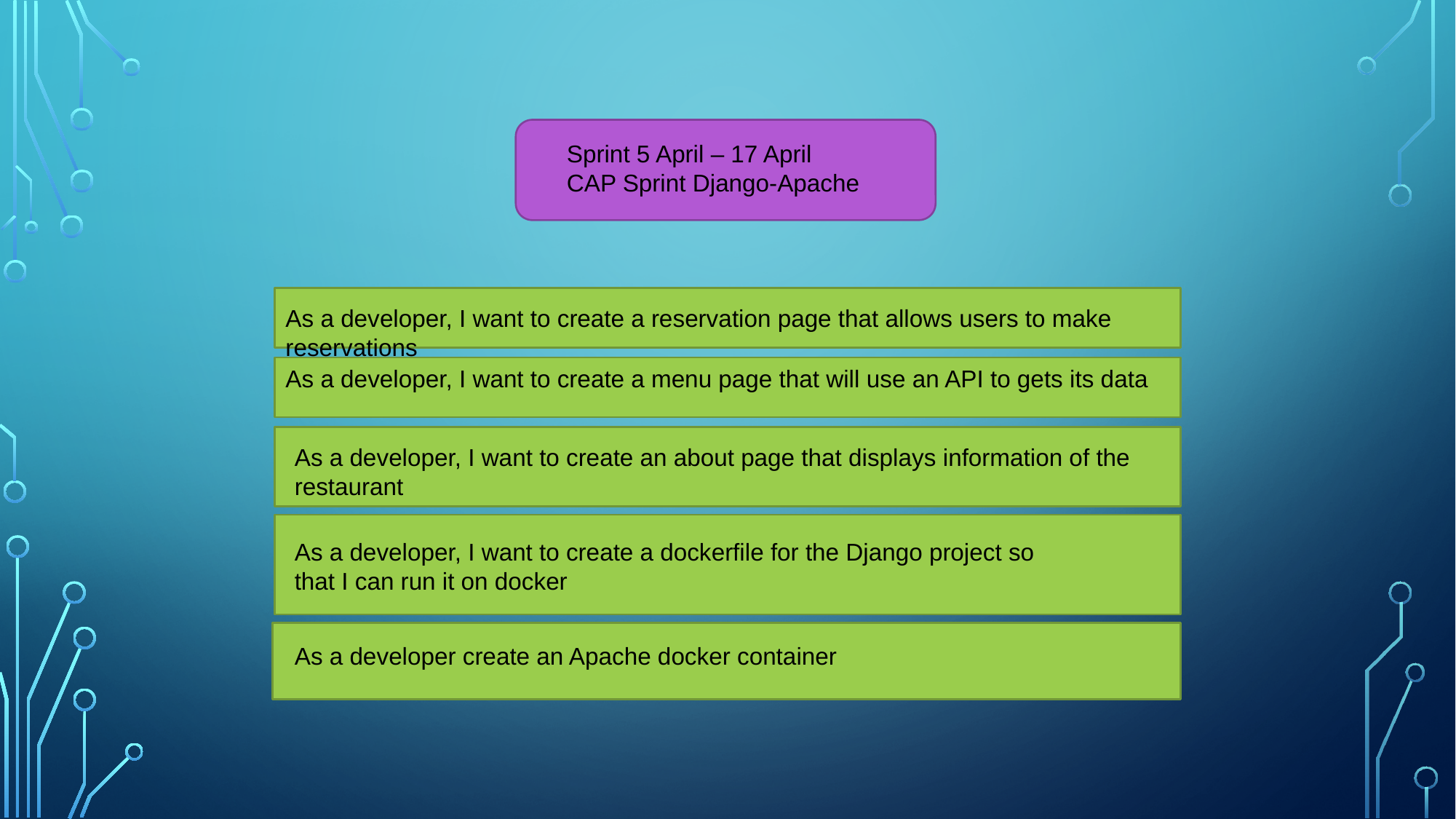

Sprint 5 April – 17 April
CAP Sprint Django-Apache

As a developer, I want to create a reservation page that allows users to make reservations

As a developer, I want to create a menu page that will use an API to gets its data

As a developer, I want to create an about page that displays information of the restaurant

As a developer, I want to create a dockerfile for the Django project so that I can run it on docker

As a developer create an Apache docker container